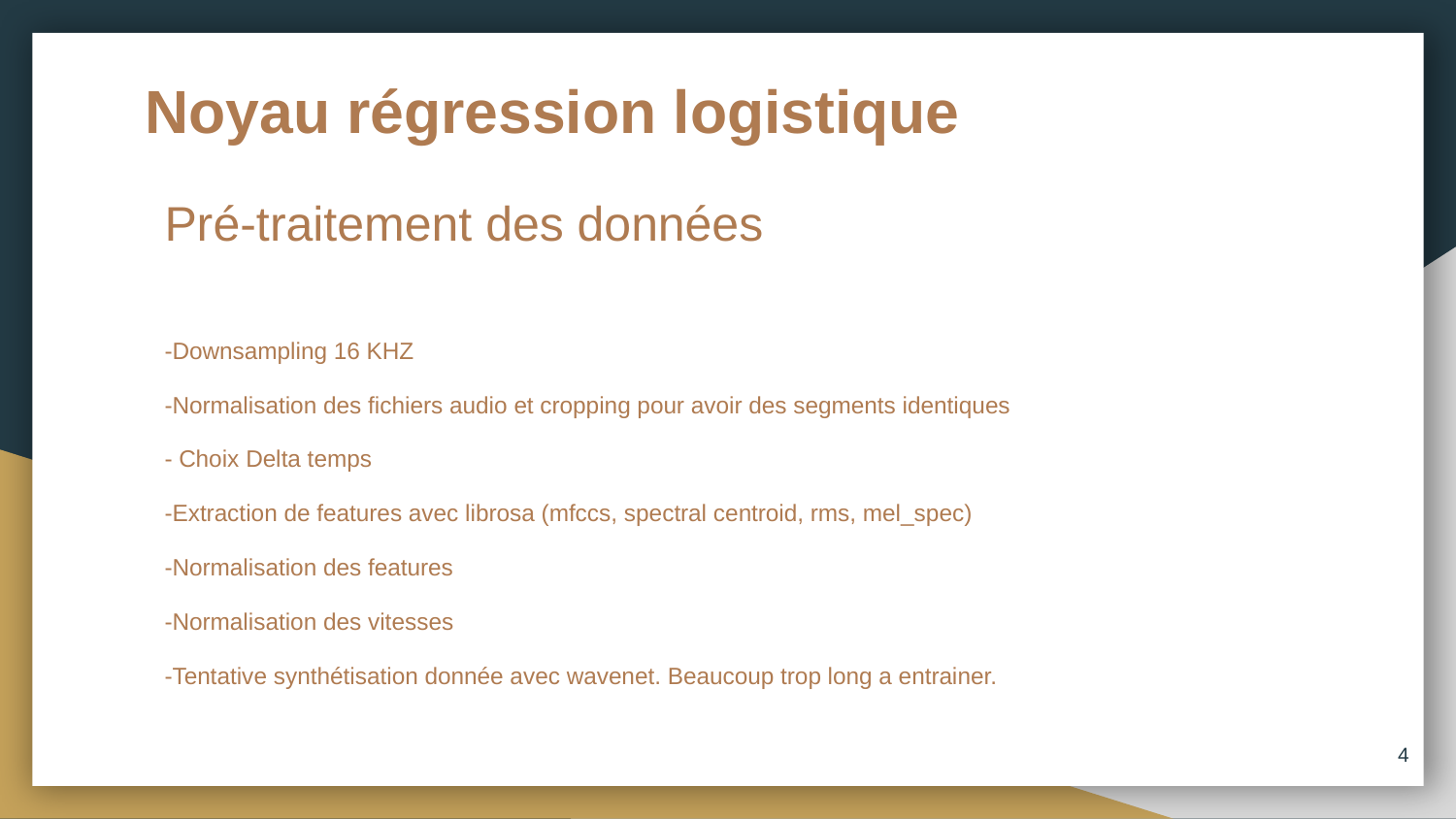

# Noyau régression logistique
Pré-traitement des données
-Downsampling 16 KHZ
-Normalisation des fichiers audio et cropping pour avoir des segments identiques
- Choix Delta temps
-Extraction de features avec librosa (mfccs, spectral centroid, rms, mel_spec)
-Normalisation des features
-Normalisation des vitesses
-Tentative synthétisation donnée avec wavenet. Beaucoup trop long a entrainer.
4